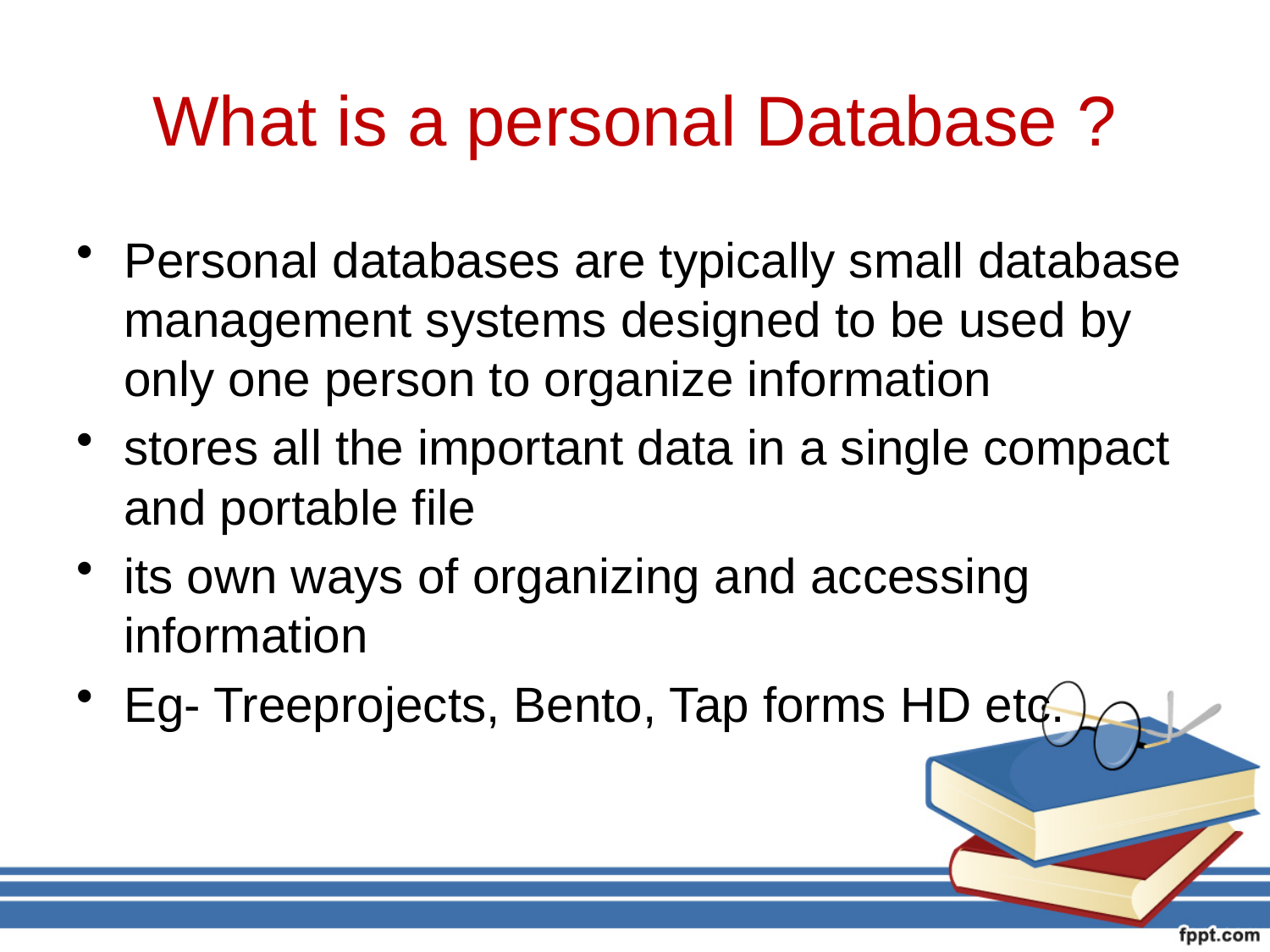

# What is a personal Database ?
Personal databases are typically small database management systems designed to be used by only one person to organize information
stores all the important data in a single compact and portable file
its own ways of organizing and accessing information
Eg- Treeprojects, Bento, Tap forms HD etc.